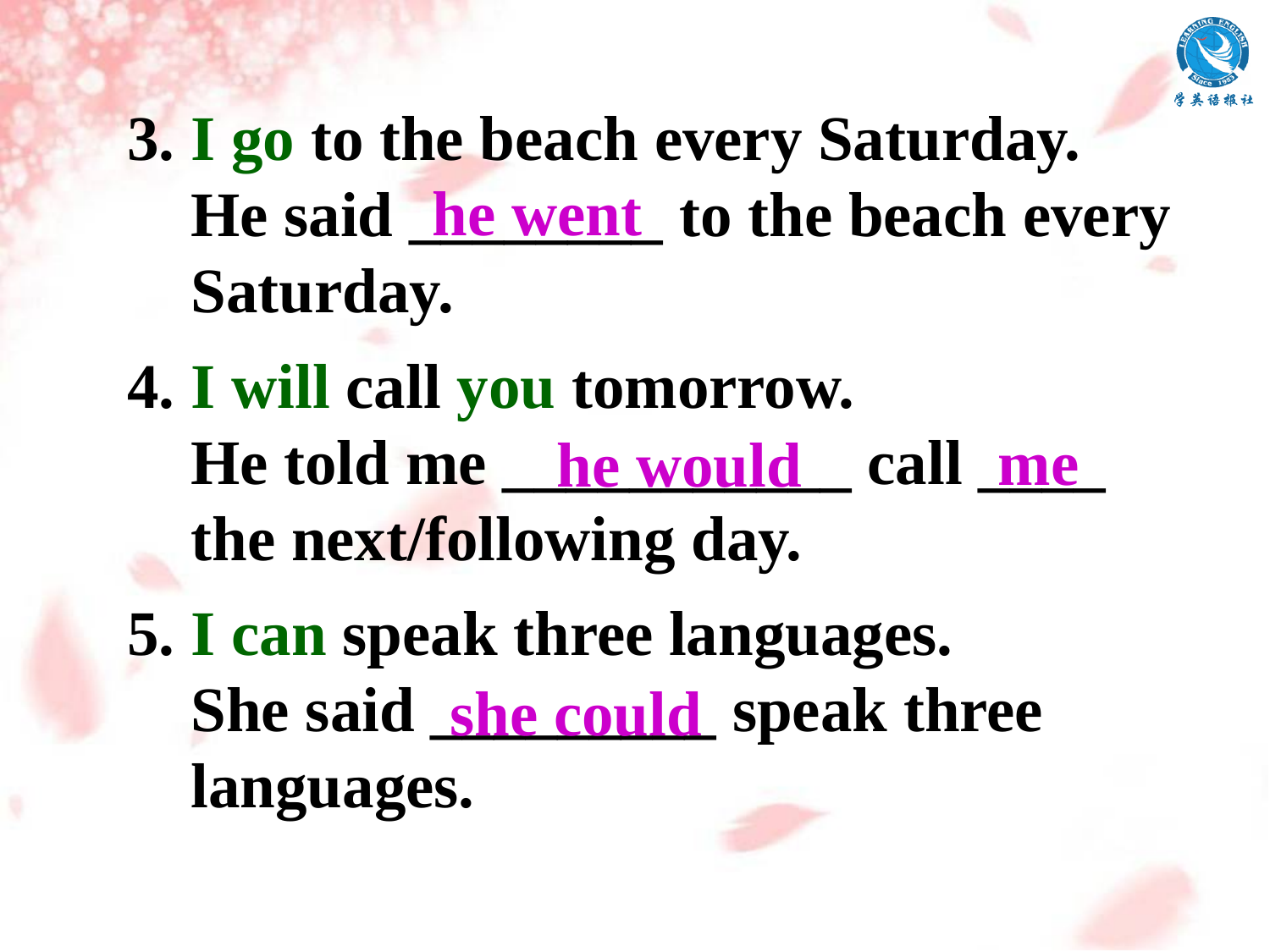

3. I go to the beach every Saturday.
    He said ________ to the beach every
    Saturday.
4. I will call you tomorrow.
    He told me ___________ call ____
    the next/following day.
5. I can speak three languages.
    She said _________ speak three
    languages.
he went
me
he would
she could